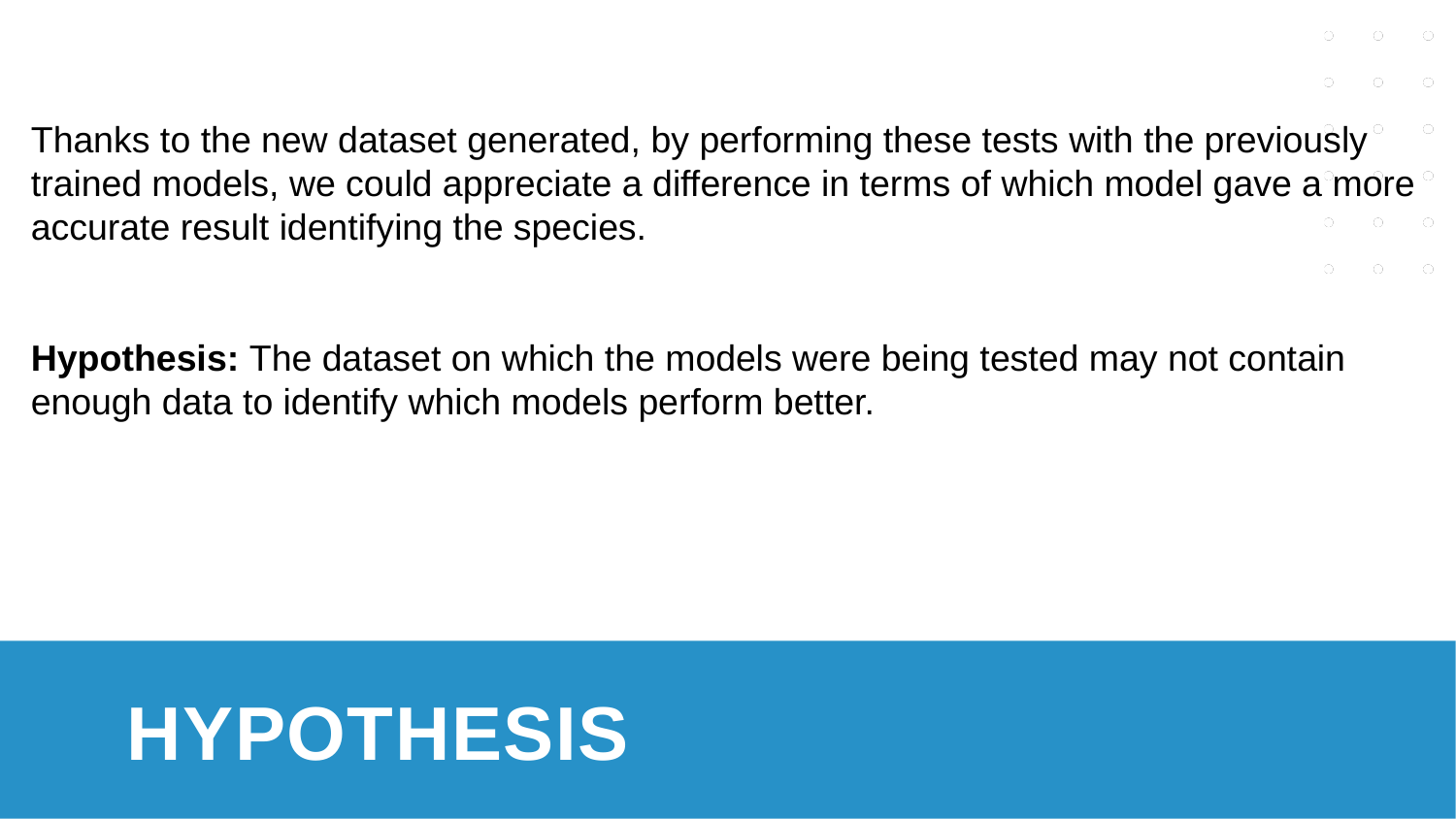

Thanks to the new dataset generated, by performing these tests with the previously trained models, we could appreciate a difference in terms of which model gave a more accurate result identifying the species.

Hypothesis: The dataset on which the models were being tested may not contain enough data to identify which models perform better.

# Hypothesis